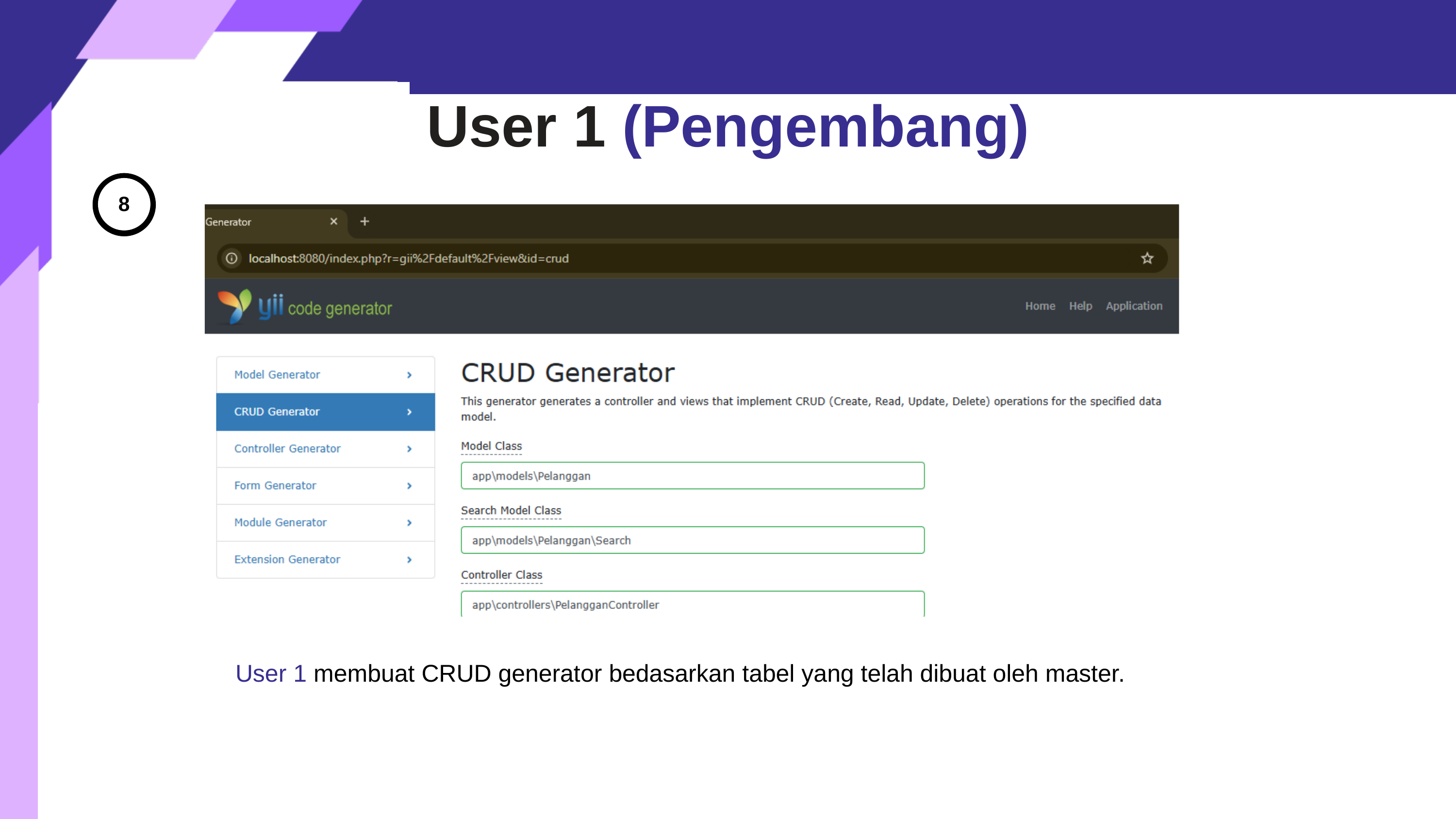

User 1 (Pengembang)

8

User 1 membuat CRUD generator bedasarkan tabel yang telah dibuat oleh master.